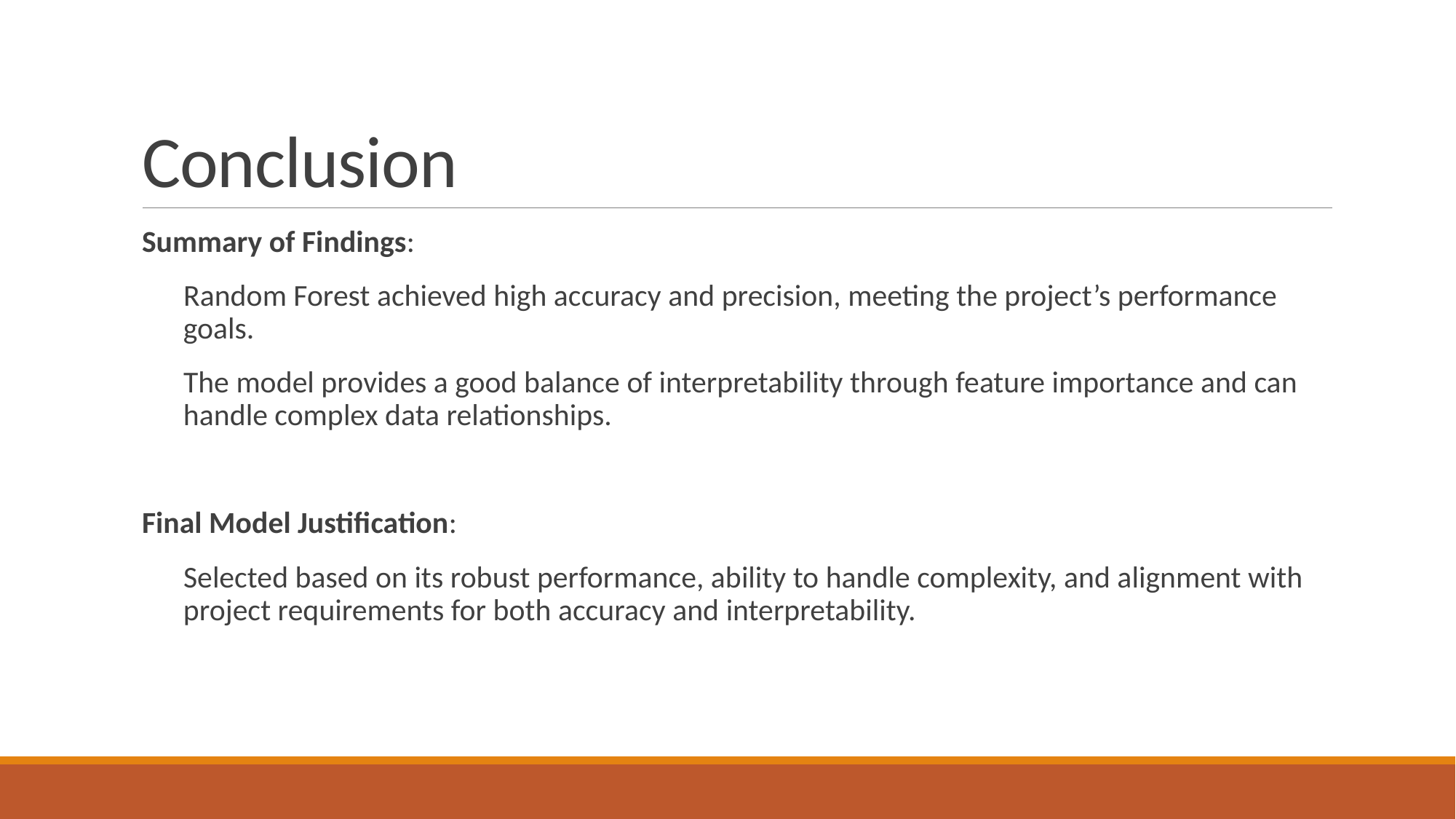

# Conclusion
Summary of Findings:
      Random Forest achieved high accuracy and precision, meeting the project’s performance
      goals.
      The model provides a good balance of interpretability through feature importance and can
      handle complex data relationships.

Final Model Justification:
      Selected based on its robust performance, ability to handle complexity, and alignment with
      project requirements for both accuracy and interpretability.